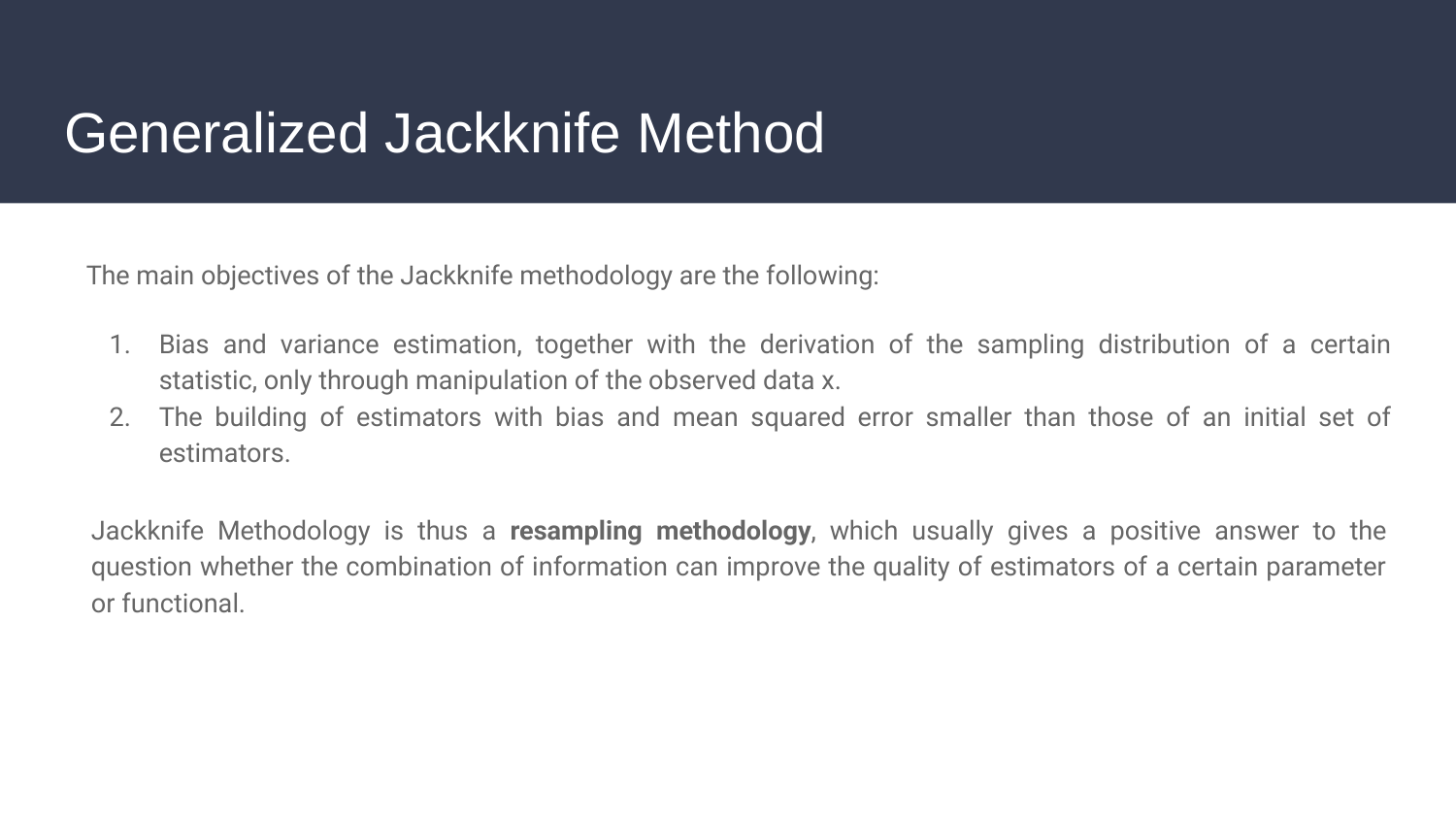

# Generalized Jackknife Method
The main objectives of the Jackknife methodology are the following:
Bias and variance estimation, together with the derivation of the sampling distribution of a certain statistic, only through manipulation of the observed data x.
The building of estimators with bias and mean squared error smaller than those of an initial set of estimators.
Jackknife Methodology is thus a resampling methodology, which usually gives a positive answer to the question whether the combination of information can improve the quality of estimators of a certain parameter or functional.